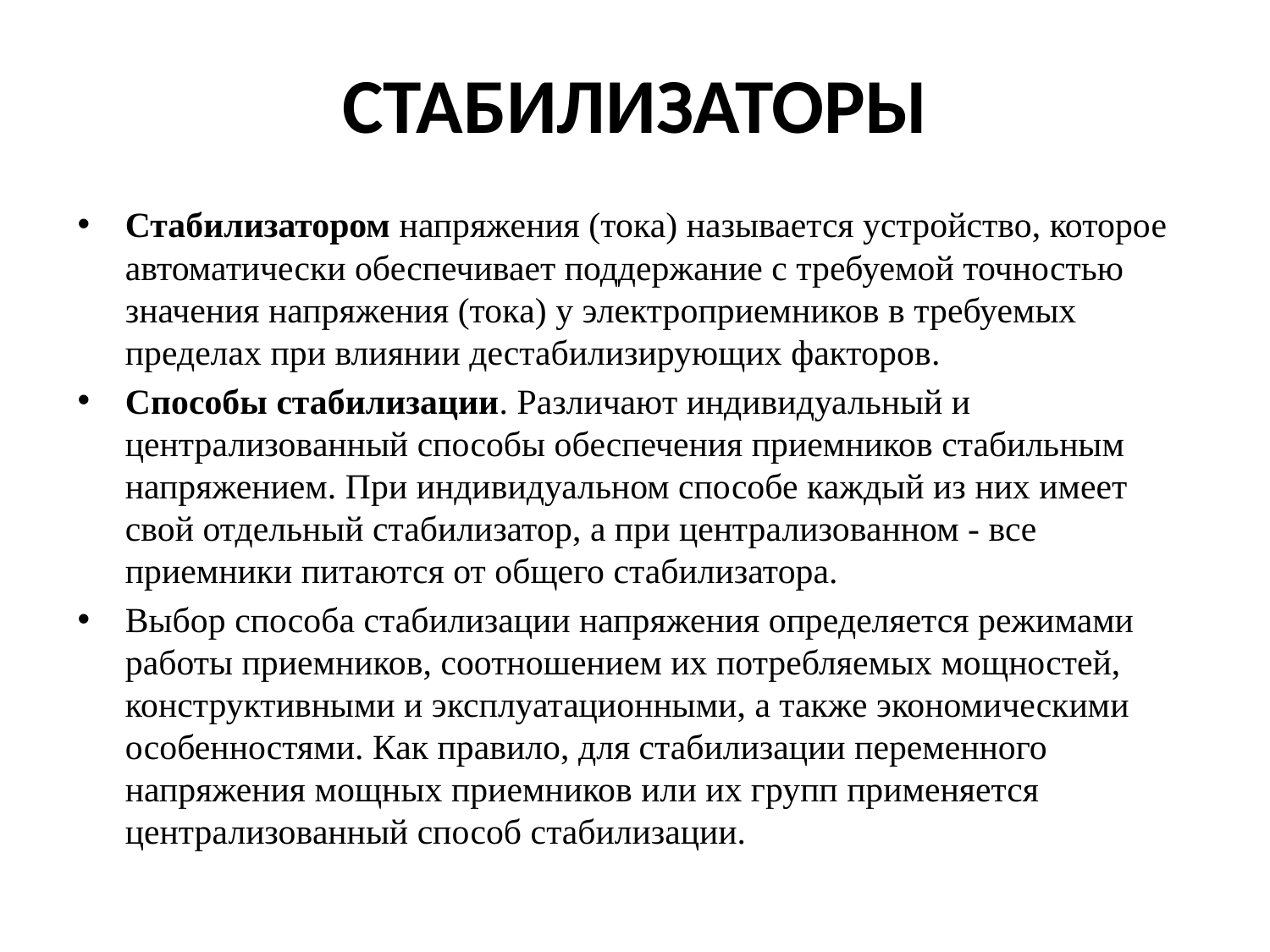

# СТАБИЛИЗАТОРЫ
Стабилизатором напряжения (тока) называется устройство, которое автоматически обеспечивает поддержание с требуемой точностью значения напряжения (тока) у электроприемников в требуемых пределах при влиянии дестабилизирующих факторов.
Способы стабилизации. Различают индивидуальный и централизованный способы обеспечения приемников стабильным напряжением. При индивидуальном способе каждый из них имеет свой отдельный стабилизатор, а при централизованном - все приемники питаются от общего стабилизатора.
Выбор способа стабилизации напряжения определяется режимами работы приемников, соотношением их потребляемых мощностей, конструктивными и эксплуатационными, а также экономическими особенностями. Как правило, для стабилизации переменного напряжения мощных приемников или их групп применяется централизованный способ стабилизации.